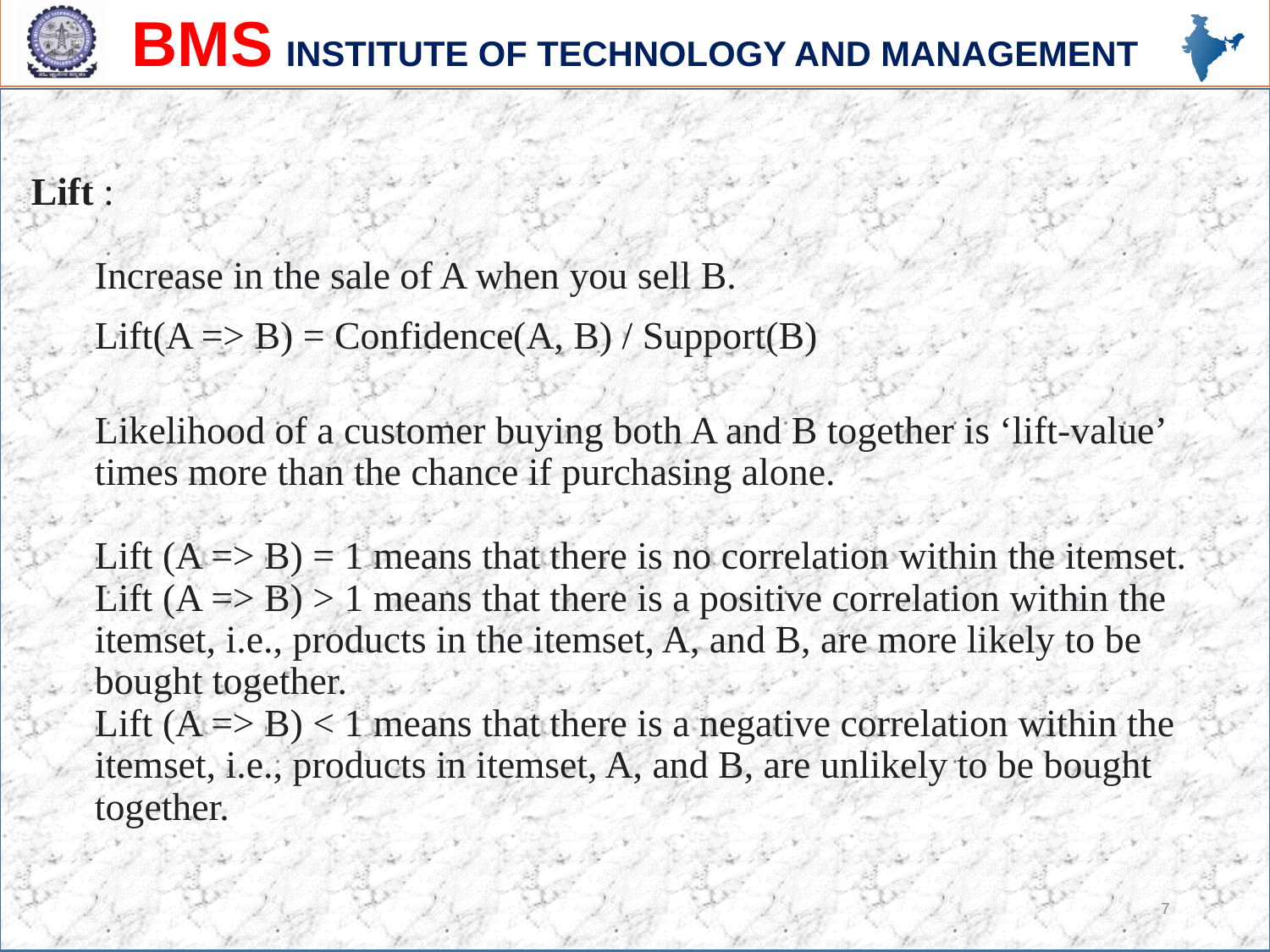

Lift :

Increase in the sale of A when you sell B.
Lift(A => B) = Confidence(A, B) / Support(B)

Likelihood of a customer buying both A and B together is ‘lift-value’ times more than the chance if purchasing alone.

Lift (A => B) = 1 means that there is no correlation within the itemset.
Lift (A => B) > 1 means that there is a positive correlation within the itemset, i.e., products in the itemset, A, and B, are more likely to be bought together.
Lift (A => B) < 1 means that there is a negative correlation within the itemset, i.e., products in itemset, A, and B, are unlikely to be bought together.

7